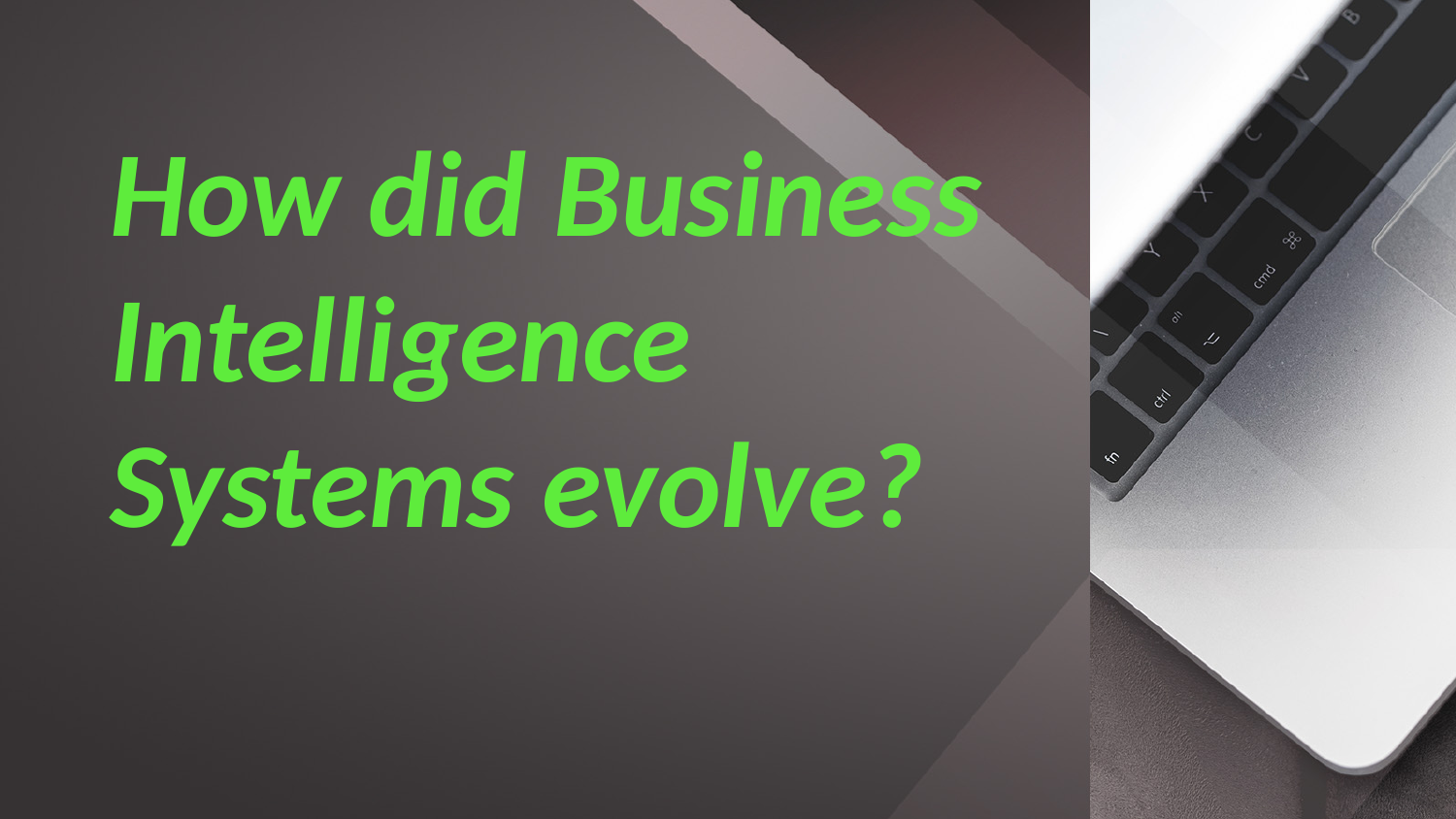

# How did Business Intelligence Systems evolve?